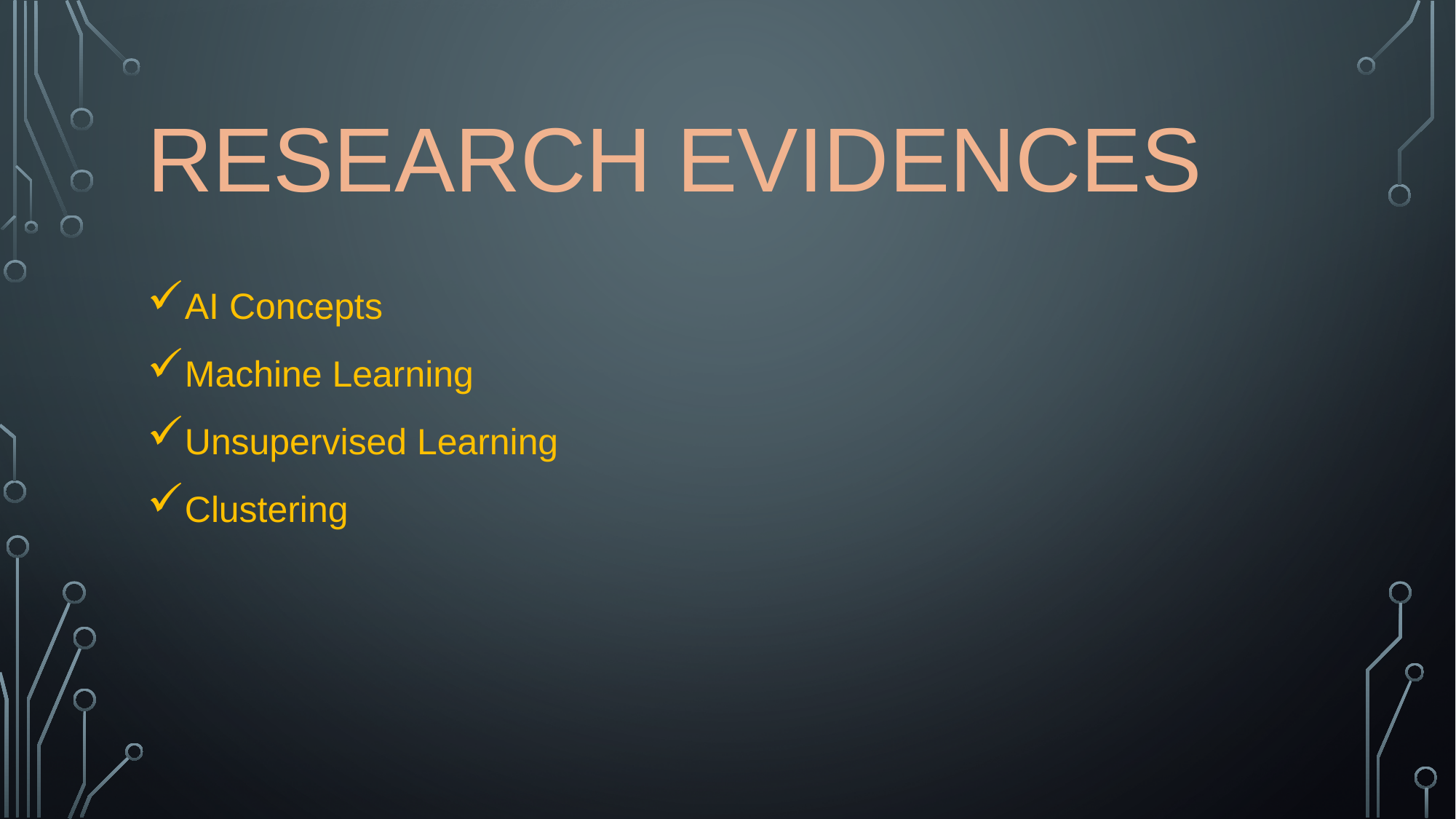

# Research evidences
AI Concepts
Machine Learning
Unsupervised Learning
Clustering